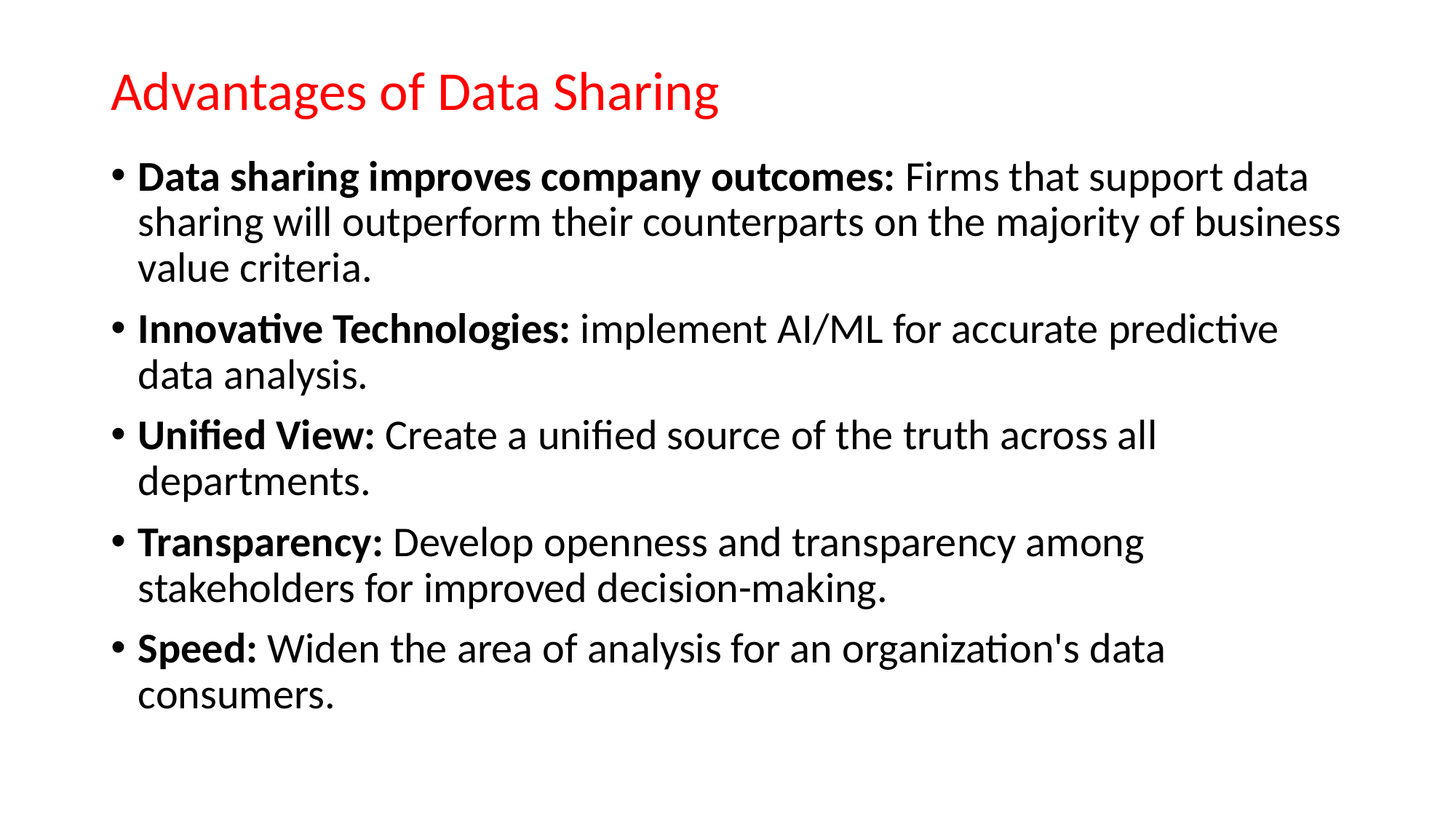

# Advantages of Data Sharing
Data sharing improves company outcomes: Firms that support data sharing will outperform their counterparts on the majority of business value criteria.
Innovative Technologies: implement AI/ML for accurate predictive data analysis.
Unified View: Create a unified source of the truth across all departments.
Transparency: Develop openness and transparency among stakeholders for improved decision-making.
Speed: Widen the area of analysis for an organization's data consumers.